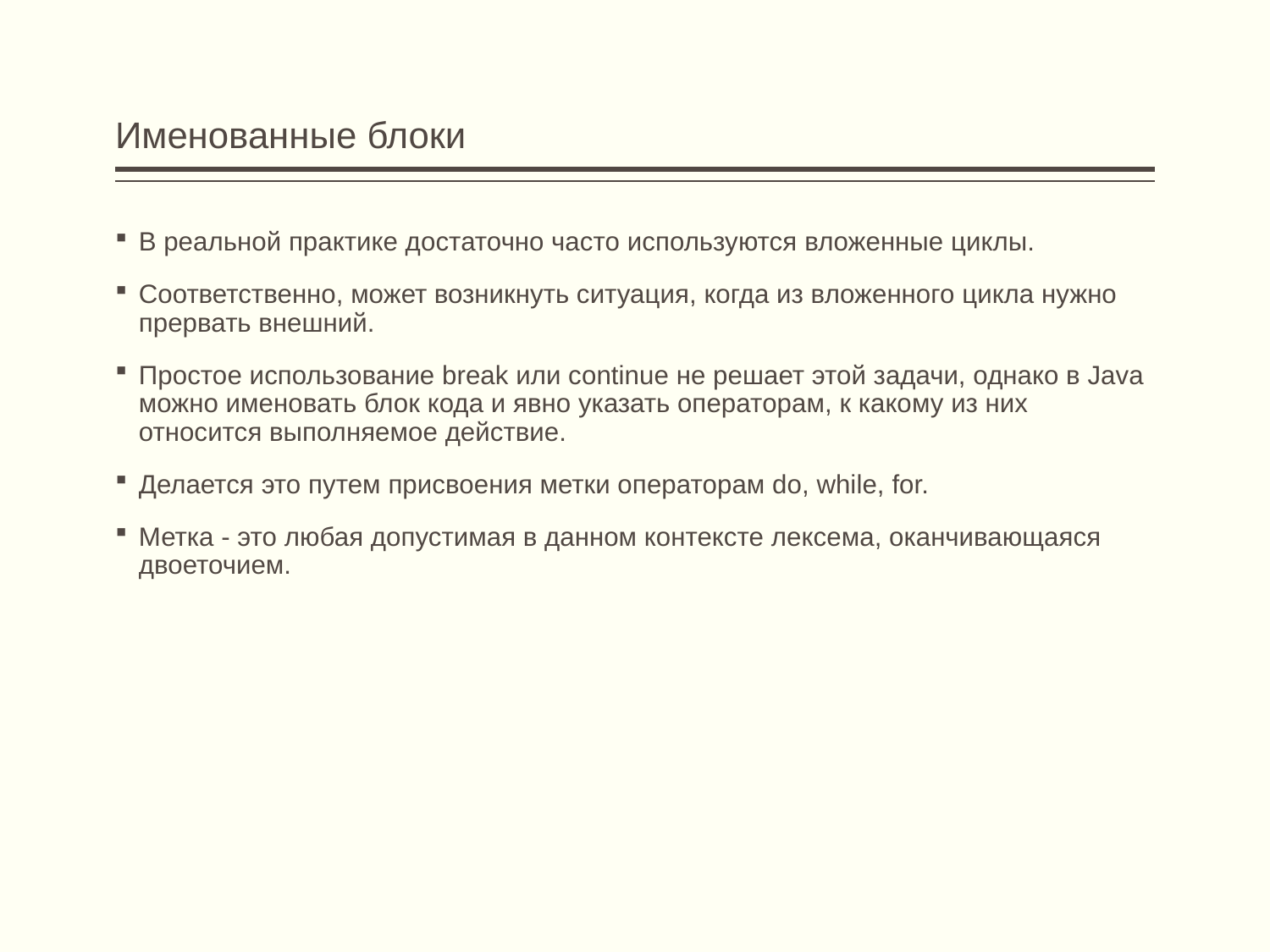

# Именованные блоки
В реальной практике достаточно часто используются вложенные циклы.
Соответственно, может возникнуть ситуация, когда из вложенного цикла нужно прервать внешний.
Простое использование break или continue не решает этой задачи, однако в Java можно именовать блок кода и явно указать операторам, к какому из них относится выполняемое действие.
Делается это путем присвоения метки операторам do, while, for.
Метка - это любая допустимая в данном контексте лексема, оканчивающаяся двоеточием.